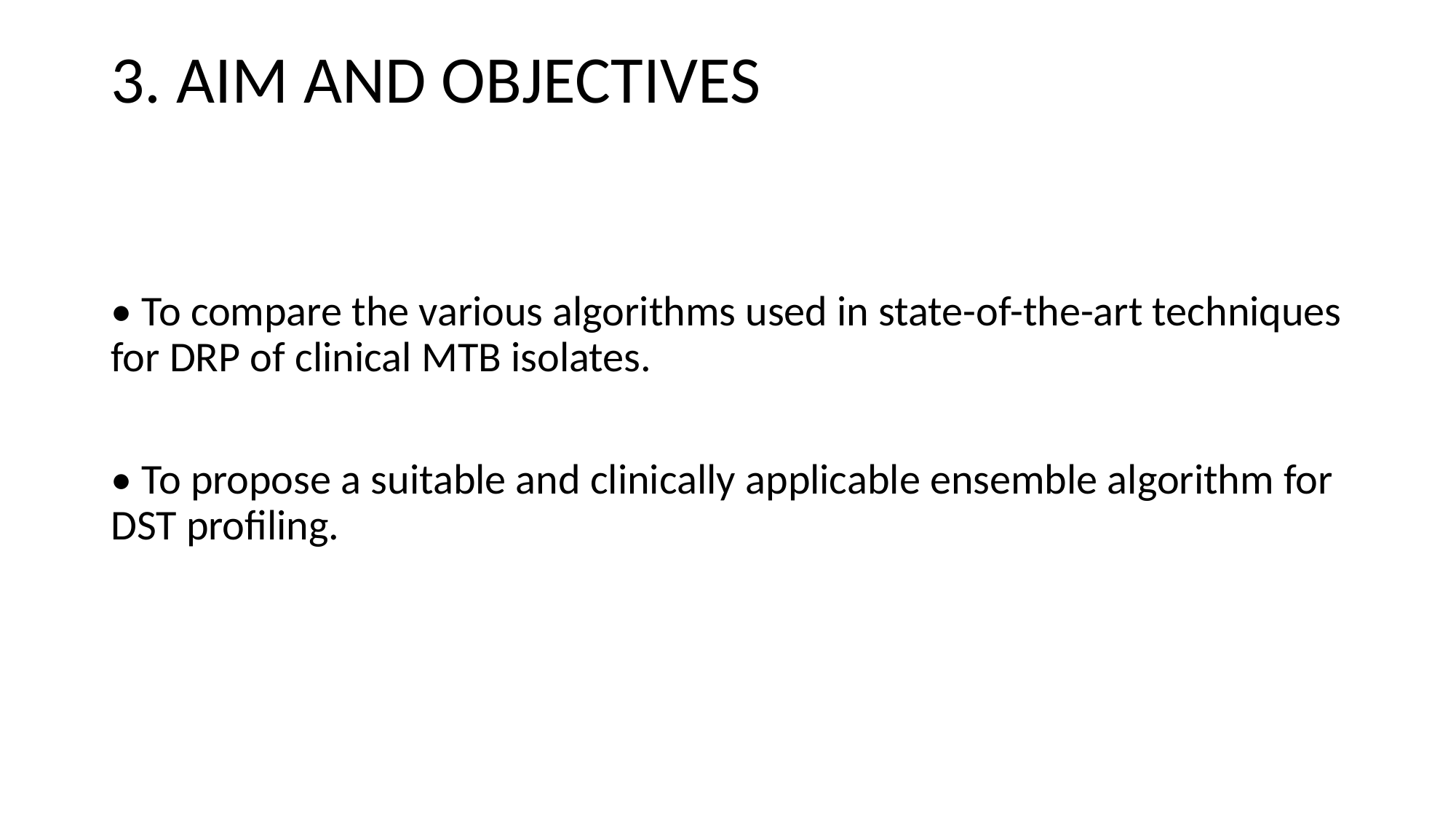

# 3. AIM AND OBJECTIVES

• To compare the various algorithms used in state-of-the-art techniques for DRP of clinical MTB isolates.

• To propose a suitable and clinically applicable ensemble algorithm for DST profiling.